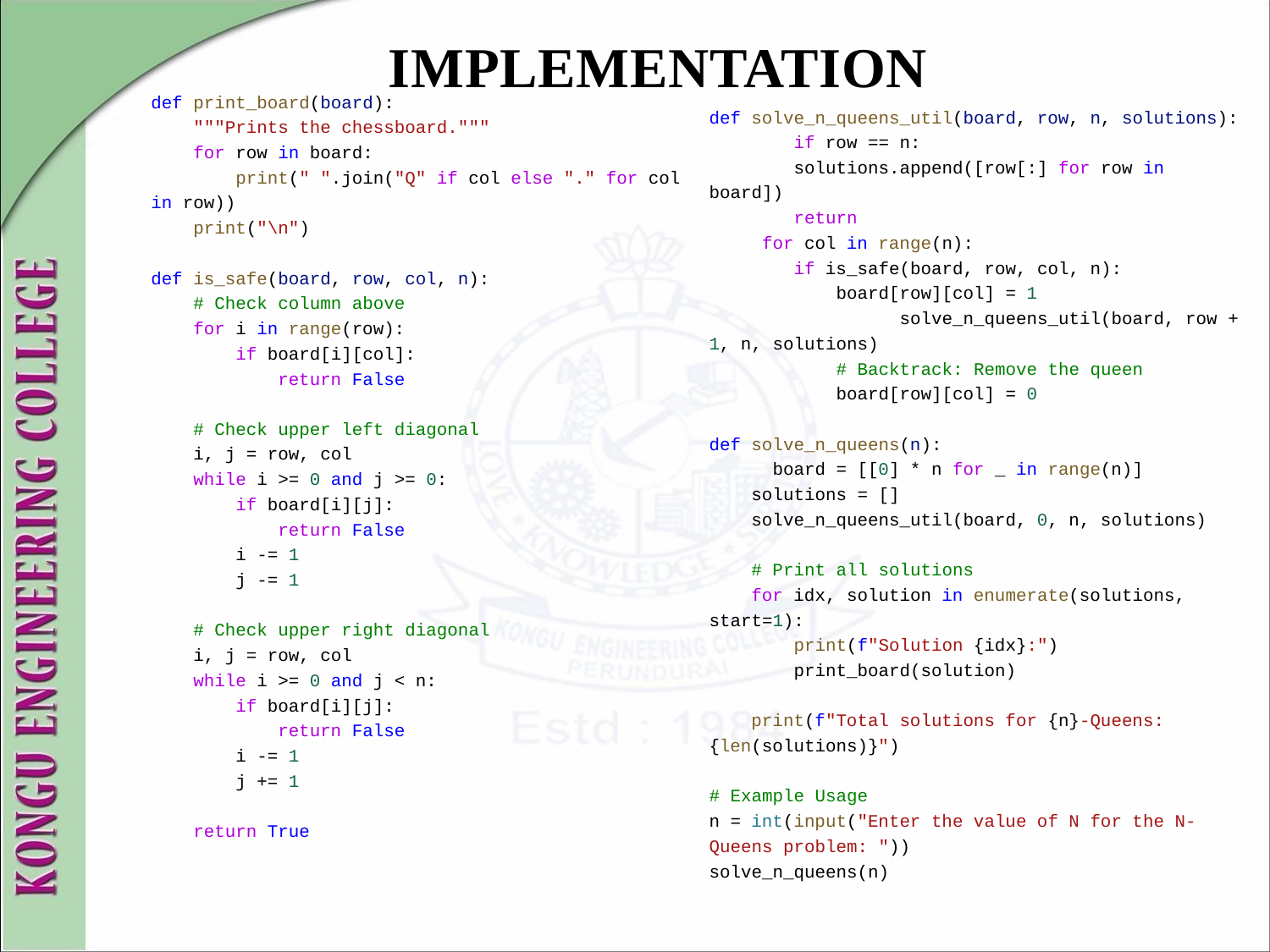

# IMPLEMENTATION
def print_board(board):
    """Prints the chessboard."""
    for row in board:
        print(" ".join("Q" if col else "." for col in row))
    print("\n")
def is_safe(board, row, col, n):
    # Check column above
    for i in range(row):
        if board[i][col]:
            return False
    # Check upper left diagonal
    i, j = row, col
    while i >= 0 and j >= 0:
        if board[i][j]:
            return False
        i -= 1
        j -= 1
    # Check upper right diagonal
    i, j = row, col
    while i >= 0 and j < n:
        if board[i][j]:
            return False
        i -= 1
        j += 1
    return True

def solve_n_queens_util(board, row, n, solutions):
        if row == n:
        solutions.append([row[:] for row in board])
        return
     for col in range(n):
        if is_safe(board, row, col, n):
            board[row][col] = 1
                  solve_n_queens_util(board, row + 1, n, solutions)
            # Backtrack: Remove the queen
            board[row][col] = 0
def solve_n_queens(n):
      board = [[0] * n for _ in range(n)]
    solutions = []
    solve_n_queens_util(board, 0, n, solutions)
    # Print all solutions
    for idx, solution in enumerate(solutions, start=1):
        print(f"Solution {idx}:")
        print_board(solution)
    print(f"Total solutions for {n}-Queens: {len(solutions)}")
# Example Usage
n = int(input("Enter the value of N for the N-Queens problem: "))
solve_n_queens(n)